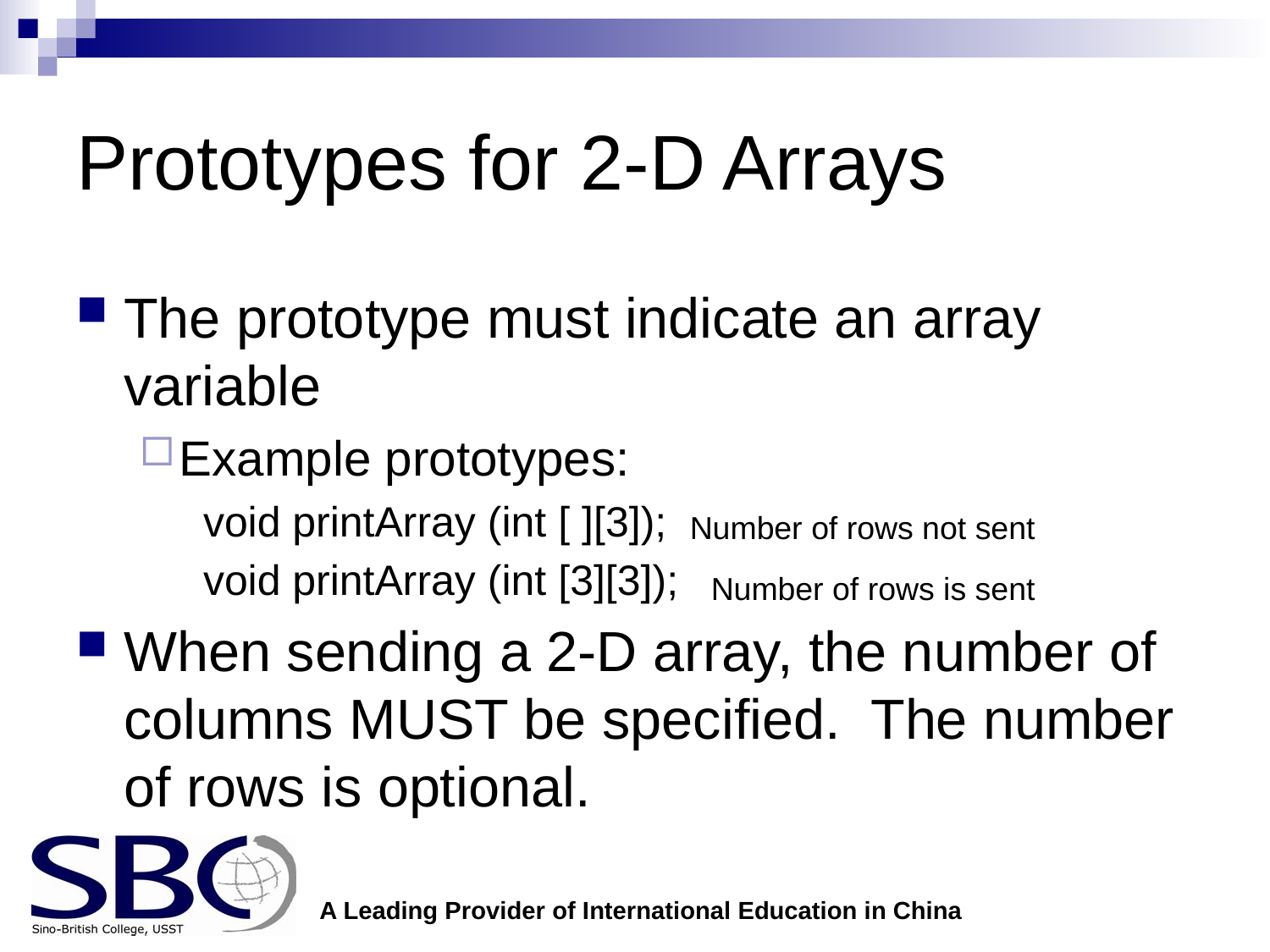

# Prototypes for 2-D Arrays
The prototype must indicate an array variable
Example prototypes:
void printArray (int [ ][3]);
void printArray (int [3][3]);
When sending a 2-D array, the number of columns MUST be specified.  The number of rows is optional.
Number of rows not sent
Number of rows is sent
A Leading Provider of International Education in China